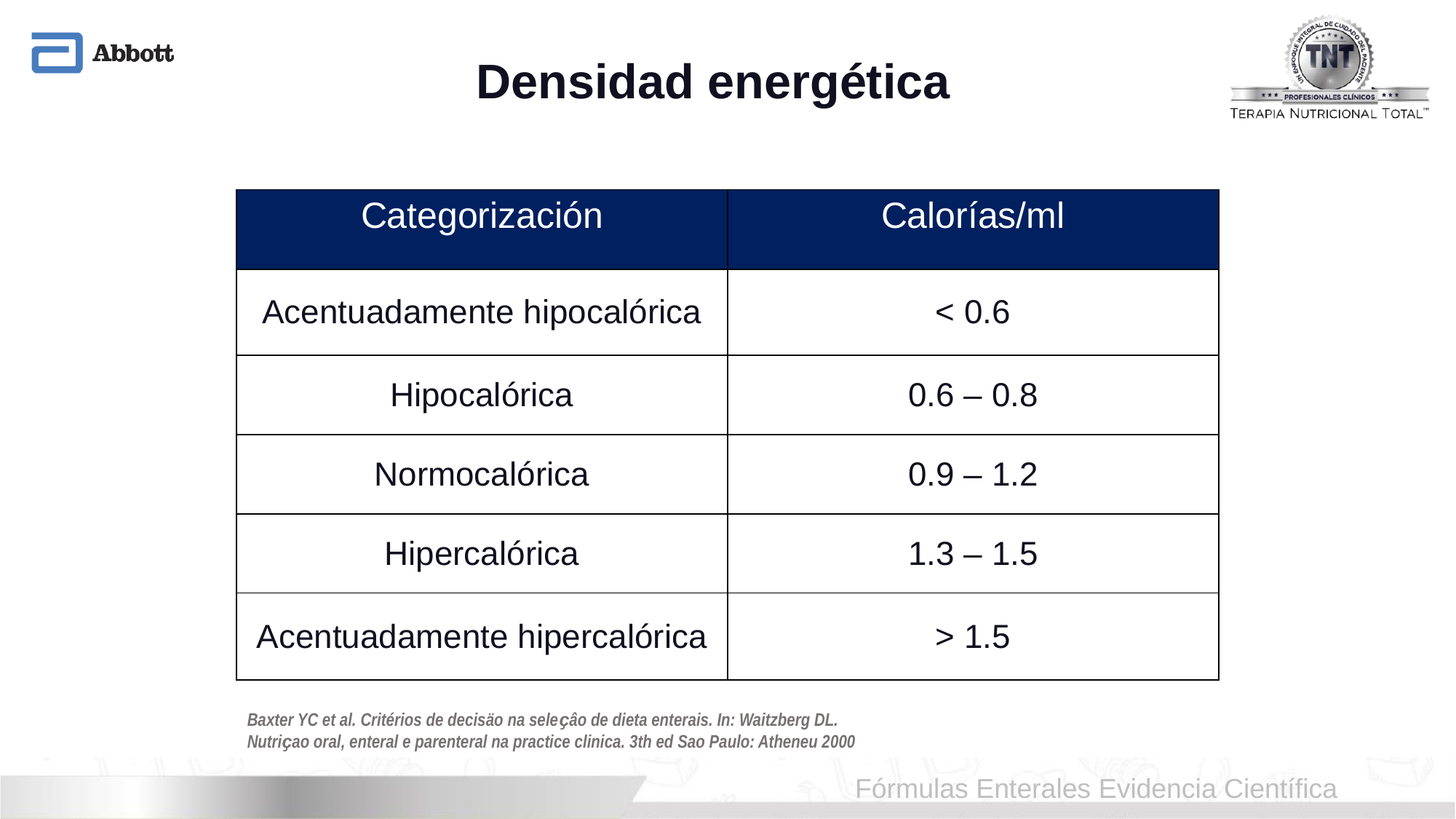

# Densidad energética
| Categorización | Calorías/ml |
| --- | --- |
| Acentuadamente hipocalórica | < 0.6 |
| Hipocalórica | 0.6 – 0.8 |
| Normocalórica | 0.9 – 1.2 |
| Hipercalórica | 1.3 – 1.5 |
| Acentuadamente hipercalórica | > 1.5 |
Baxter YC et al. Critérios de decisäo na seleҫâo de dieta enterais. In: Waitzberg DL.
Nutriҫao oral, enteral e parenteral na practice clinica. 3th ed Sao Paulo: Atheneu 2000